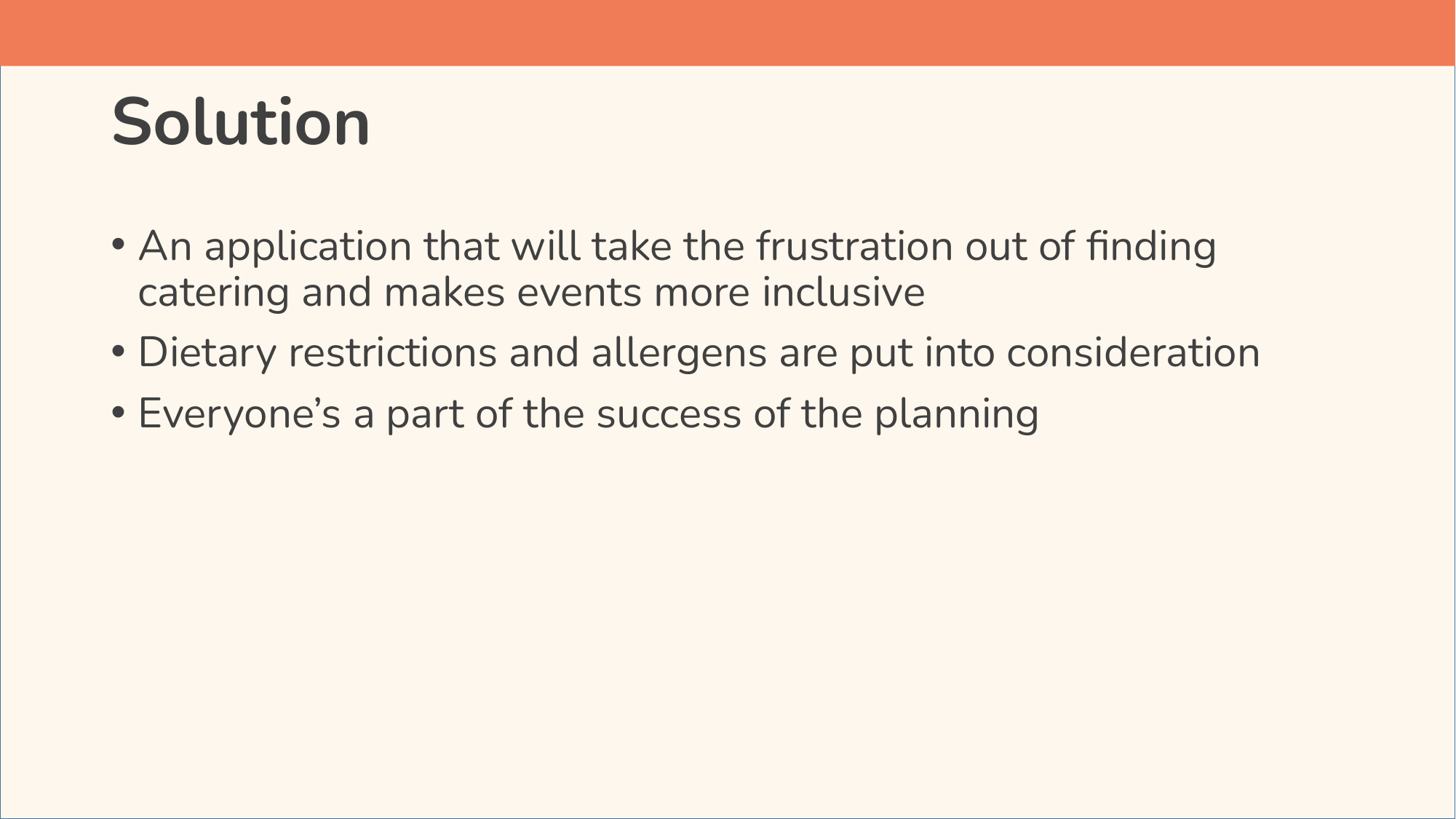

# Solution
An application that will take the frustration out of finding catering and makes events more inclusive
Dietary restrictions and allergens are put into consideration
Everyone’s a part of the success of the planning